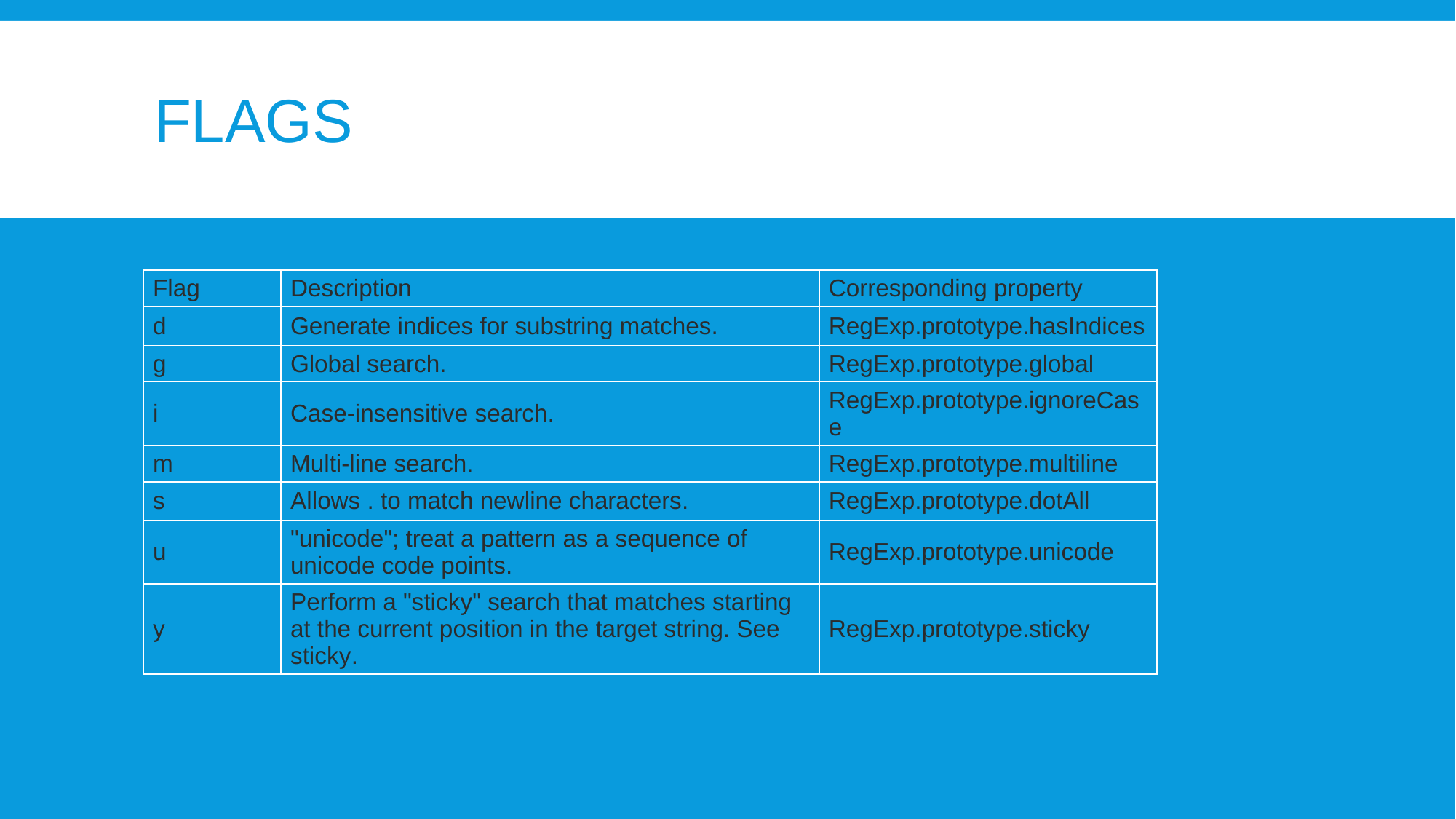

# flags
| Flag | Description | Corresponding property |
| --- | --- | --- |
| d | Generate indices for substring matches. | RegExp.prototype.hasIndices |
| g | Global search. | RegExp.prototype.global |
| i | Case-insensitive search. | RegExp.prototype.ignoreCase |
| m | Multi-line search. | RegExp.prototype.multiline |
| s | Allows . to match newline characters. | RegExp.prototype.dotAll |
| u | "unicode"; treat a pattern as a sequence of unicode code points. | RegExp.prototype.unicode |
| y | Perform a "sticky" search that matches starting at the current position in the target string. See sticky. | RegExp.prototype.sticky |